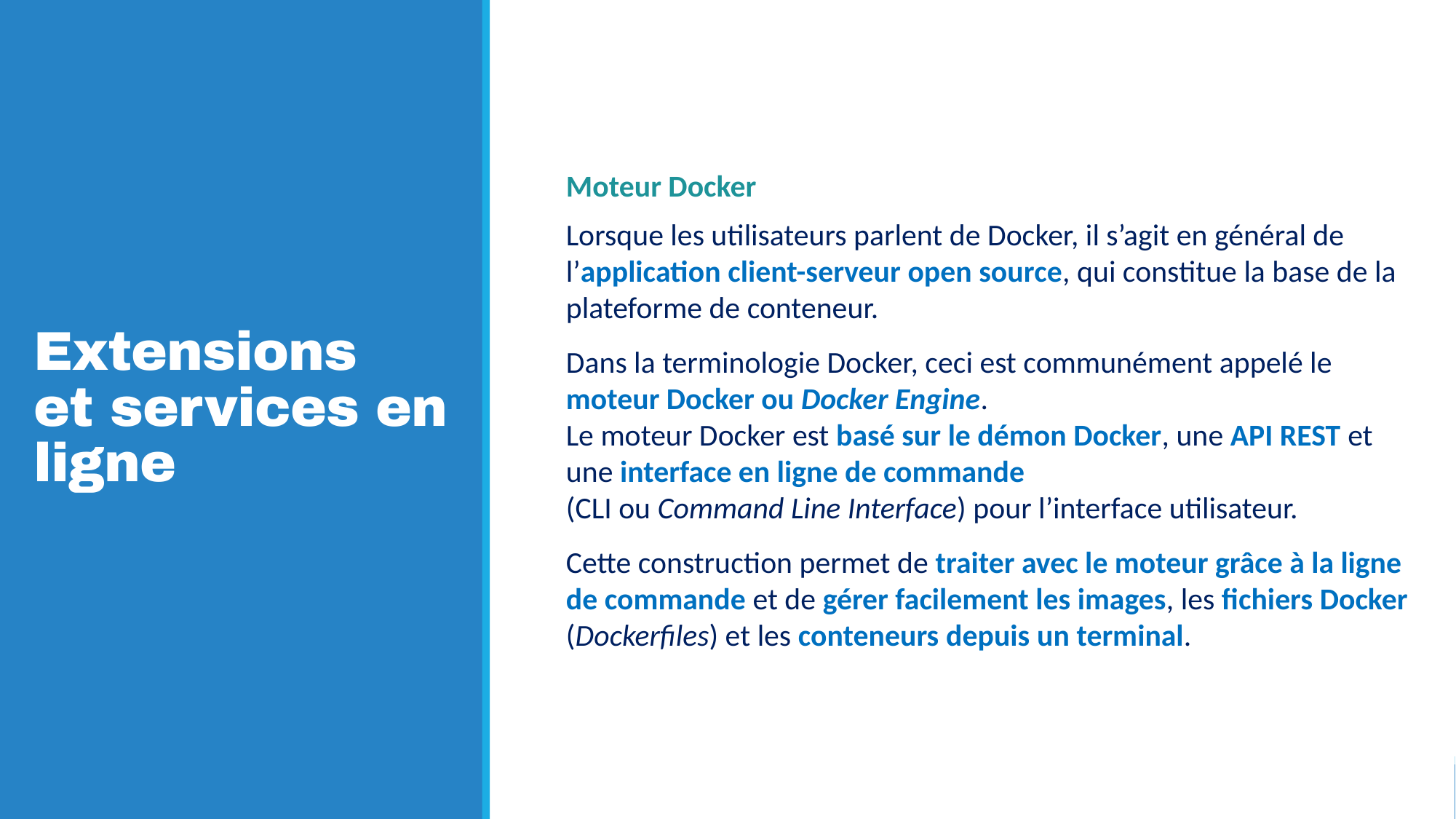

# Extensions et services en ligne
Moteur Docker
Lorsque les utilisateurs parlent de Docker, il s’agit en général de l’application client-serveur open source, qui constitue la base de la plateforme de conteneur.
Dans la terminologie Docker, ceci est communément appelé le moteur Docker ou Docker Engine.
Le moteur Docker est basé sur le démon Docker, une API REST et une interface en ligne de commande
(CLI ou Command Line Interface) pour l’interface utilisateur.
Cette construction permet de traiter avec le moteur grâce à la ligne de commande et de gérer facilement les images, les fichiers Docker (Dockerfiles) et les conteneurs depuis un terminal.